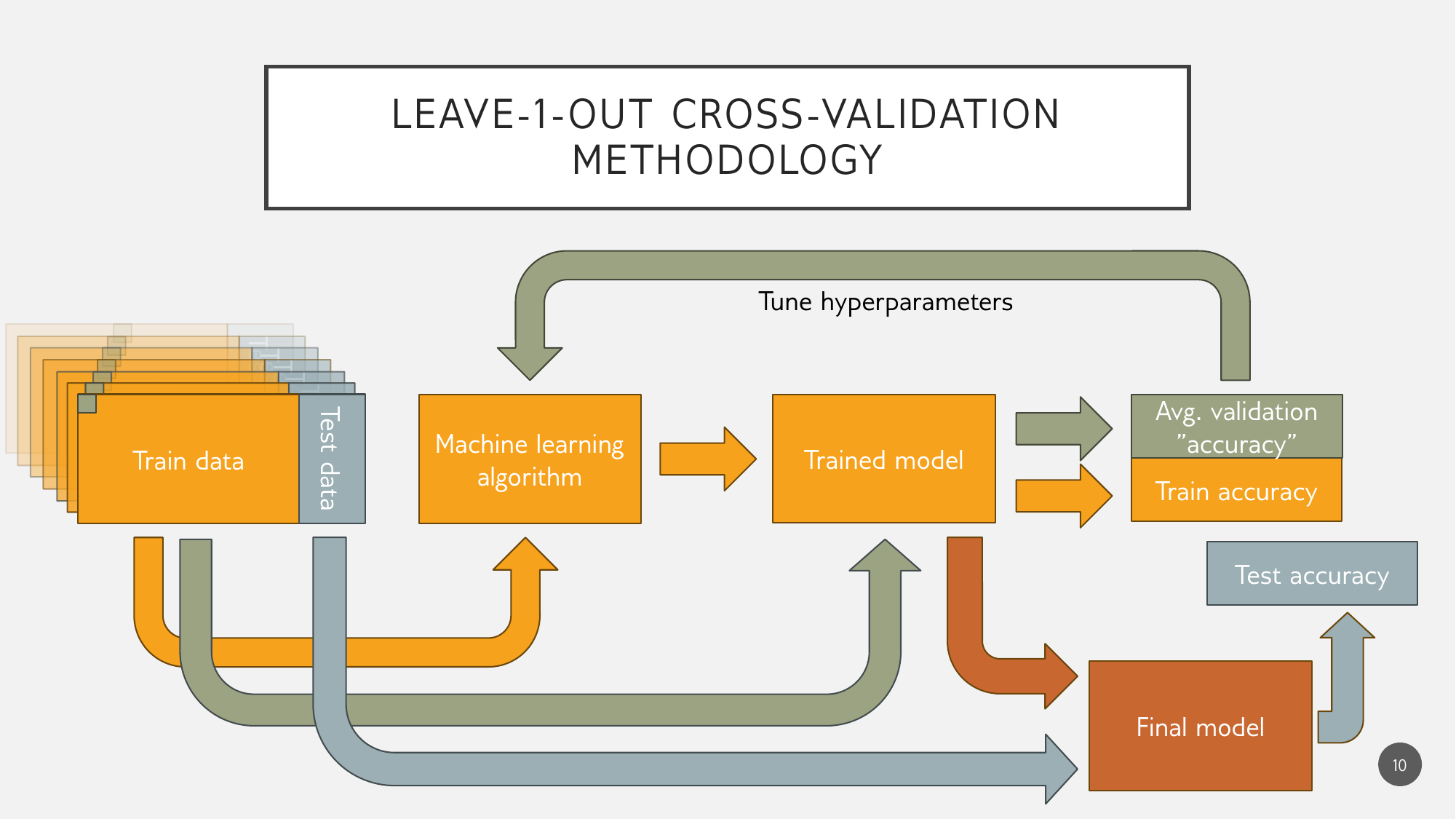

# Leave-1-out Cross-validation methodology
   Tune hyperparameters

Train data

Train data

Train data

Test data
Train data

Test data
Train data

Test data
Train data

Test data
Train data
Machine learning algorithm
Trained model
Avg. validation ”accuracy”

Test data
Test data
Test data

Train accuracy

Test accuracy

Final model
10